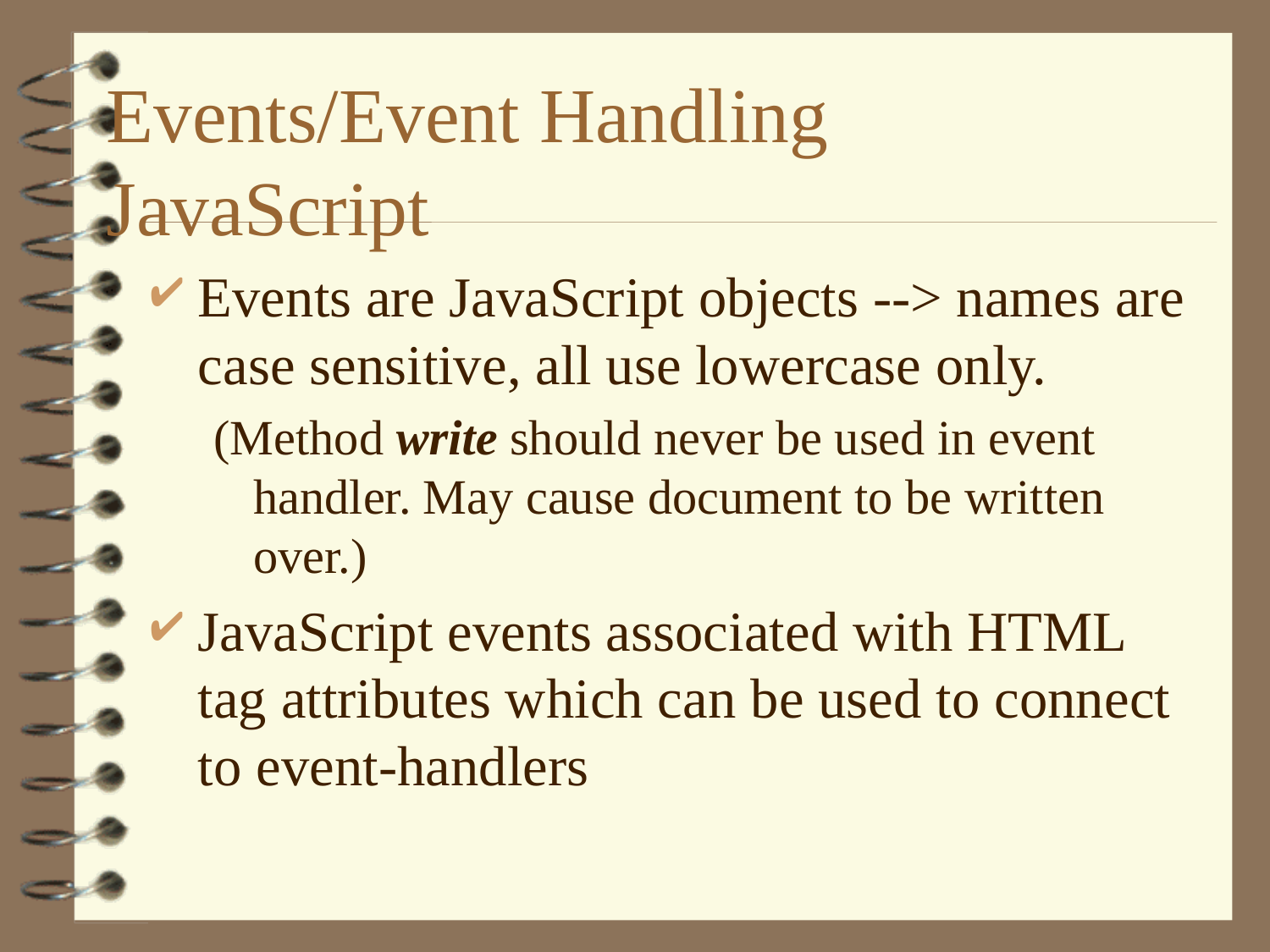

# Events/Event Handling JavaScript
Events are JavaScript objects --> names are case sensitive, all use lowercase only.
(Method write should never be used in event handler. May cause document to be written over.)
JavaScript events associated with HTML tag attributes which can be used to connect to event-handlers